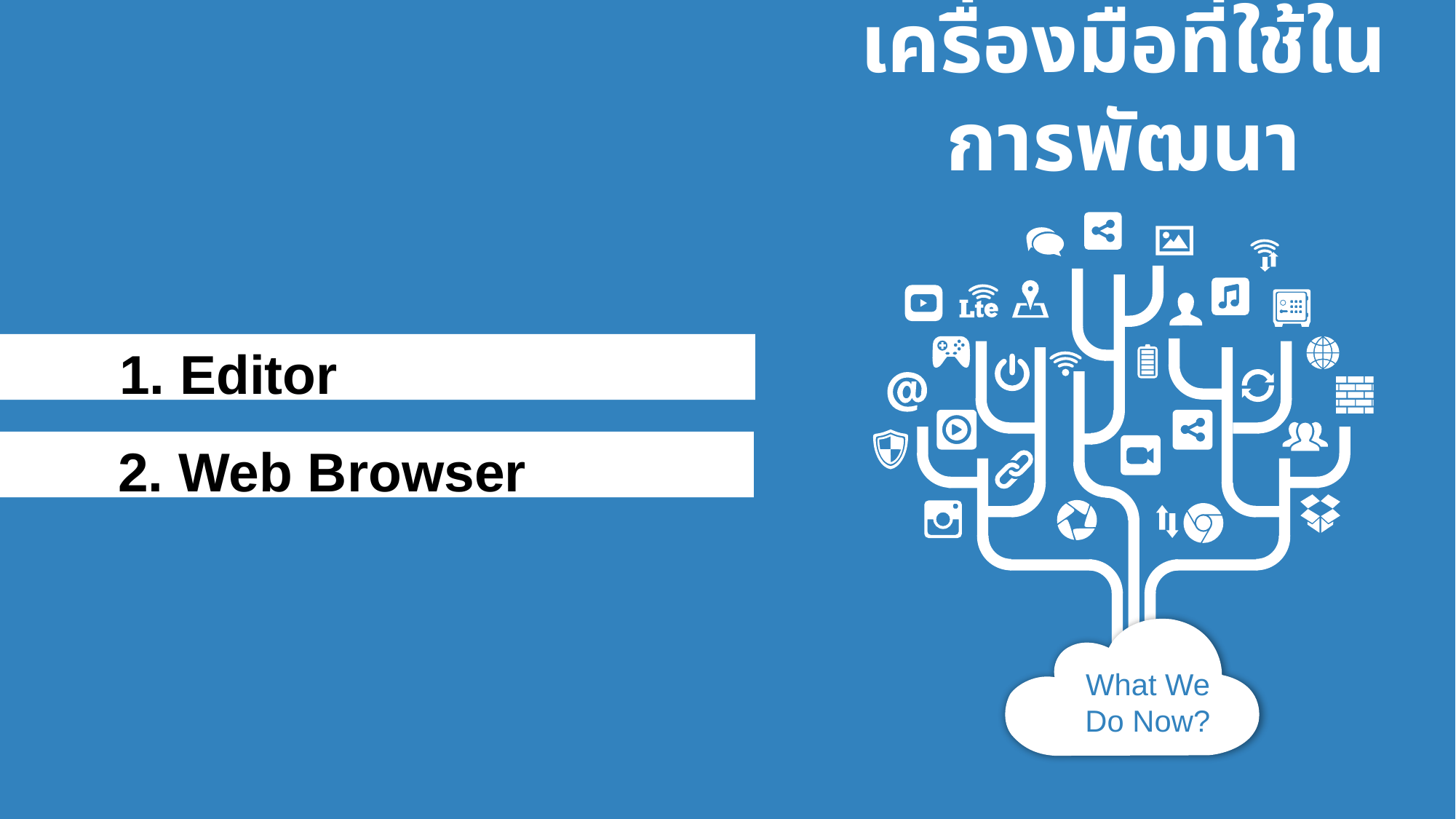

เครื่องมือที่ใช้ในการพัฒนา

1. Editor

2. Web Browser

What We Do Now?